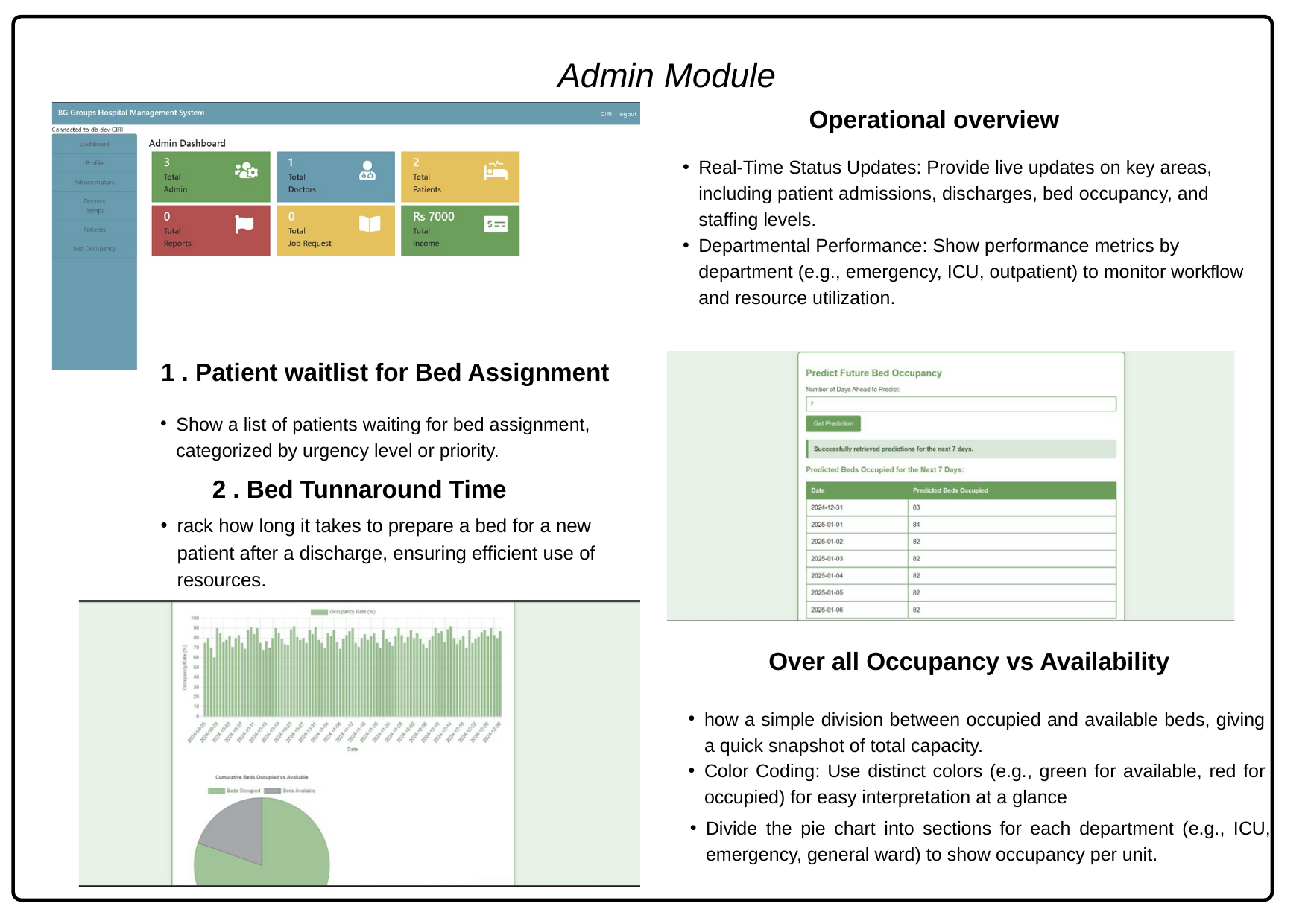

Admin Module
Operational overview

Real-Time Status Updates: Provide live updates on key areas, including patient admissions, discharges, bed occupancy, and staffing levels.
Departmental Performance: Show performance metrics by department (e.g., emergency, ICU, outpatient) to monitor workflow and resource utilization.

1 . Patient waitlist for Bed Assignment
Show a list of patients waiting for bed assignment, categorized by urgency level or priority.
2 . Bed Tunnaround Time
rack how long it takes to prepare a bed for a new patient after a discharge, ensuring efficient use of resources.

Over all Occupancy vs Availability
how a simple division between occupied and available beds, giving a quick snapshot of total capacity.
Color Coding: Use distinct colors (e.g., green for available, red for occupied) for easy interpretation at a glance
Divide the pie chart into sections for each department (e.g., ICU, emergency, general ward) to show occupancy per unit.